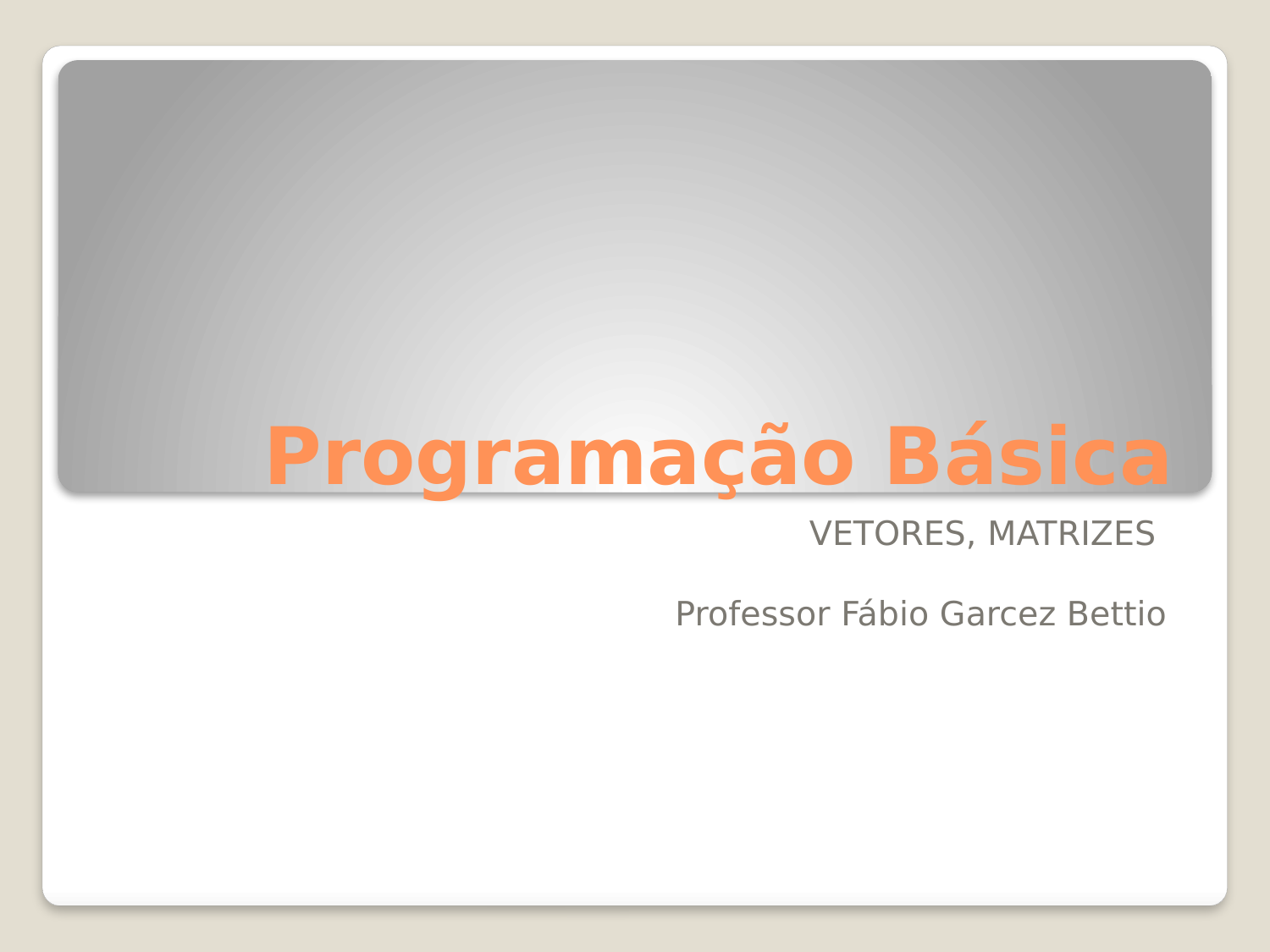

# Programação Básica
VETORES, MATRIZES

Professor Fábio Garcez Bettio